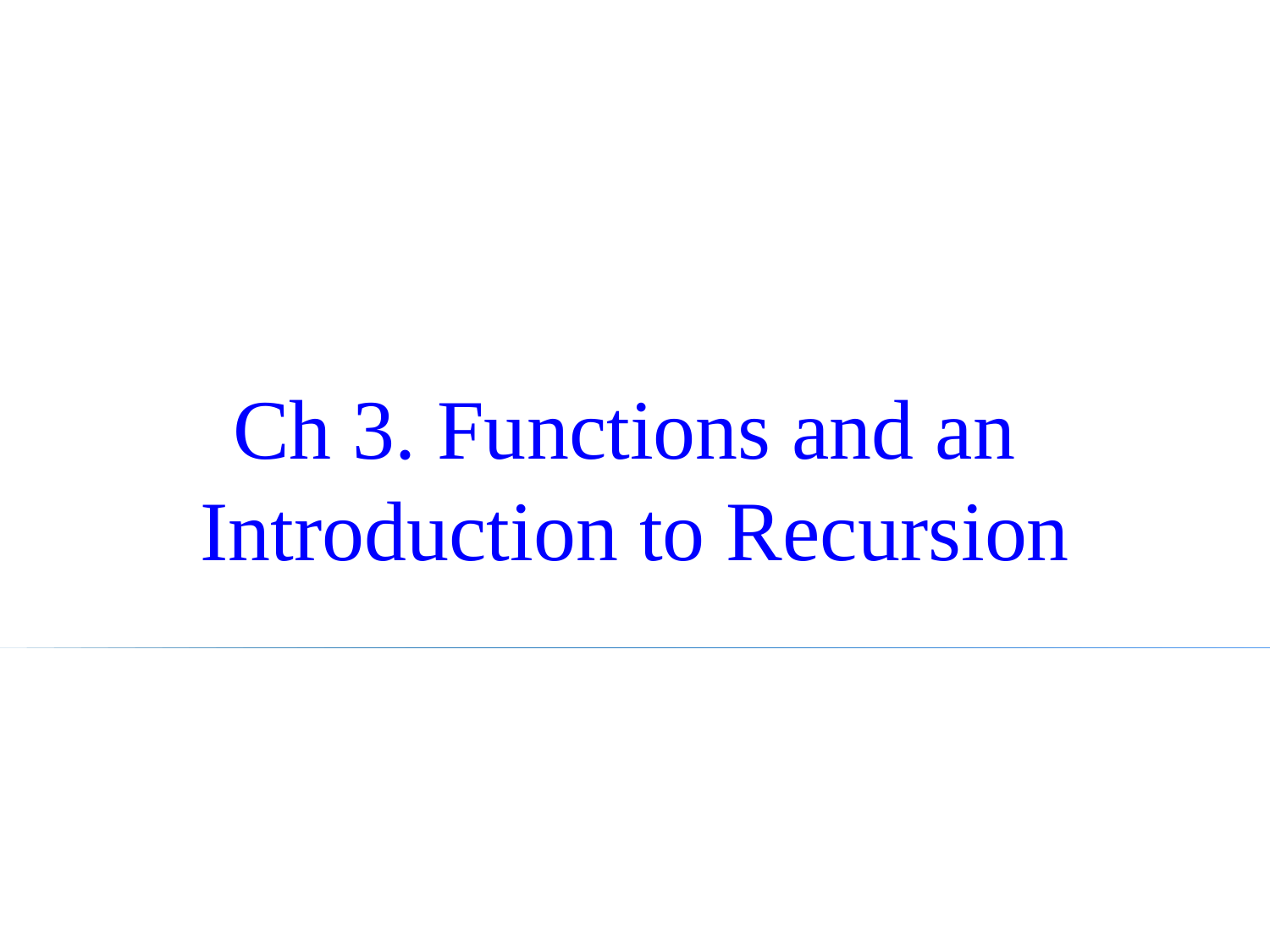

# Ch 3. Functions and an Introduction to Recursion
1